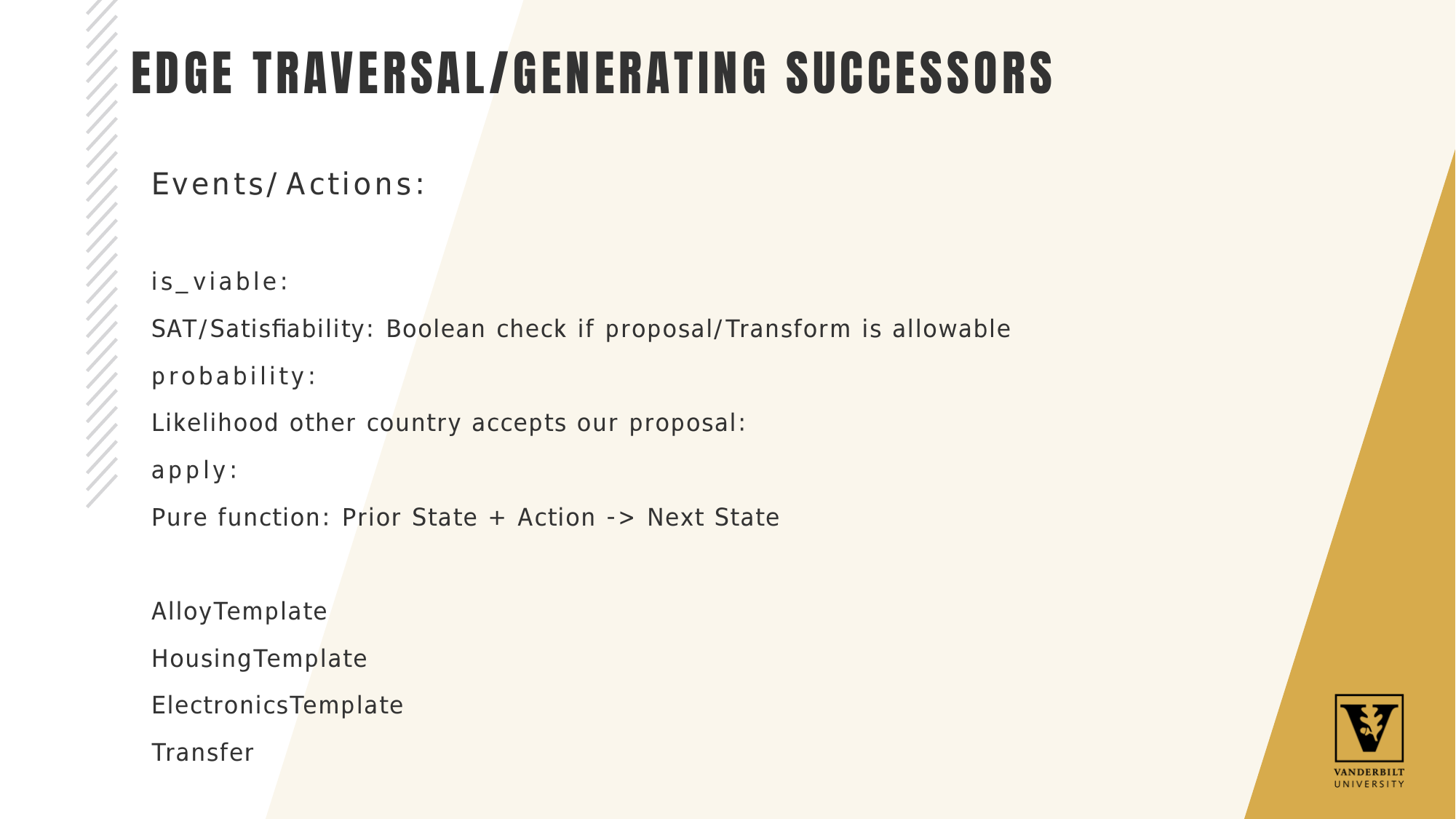

# Edge Traversal/Generating successors
Events/Actions:

is_viable:
SAT/Satisfiability: Boolean check if proposal/Transform is allowable
probability:
Likelihood other country accepts our proposal:
apply:
Pure function: Prior State + Action -> Next State

AlloyTemplate
HousingTemplate
ElectronicsTemplate
Transfer
10